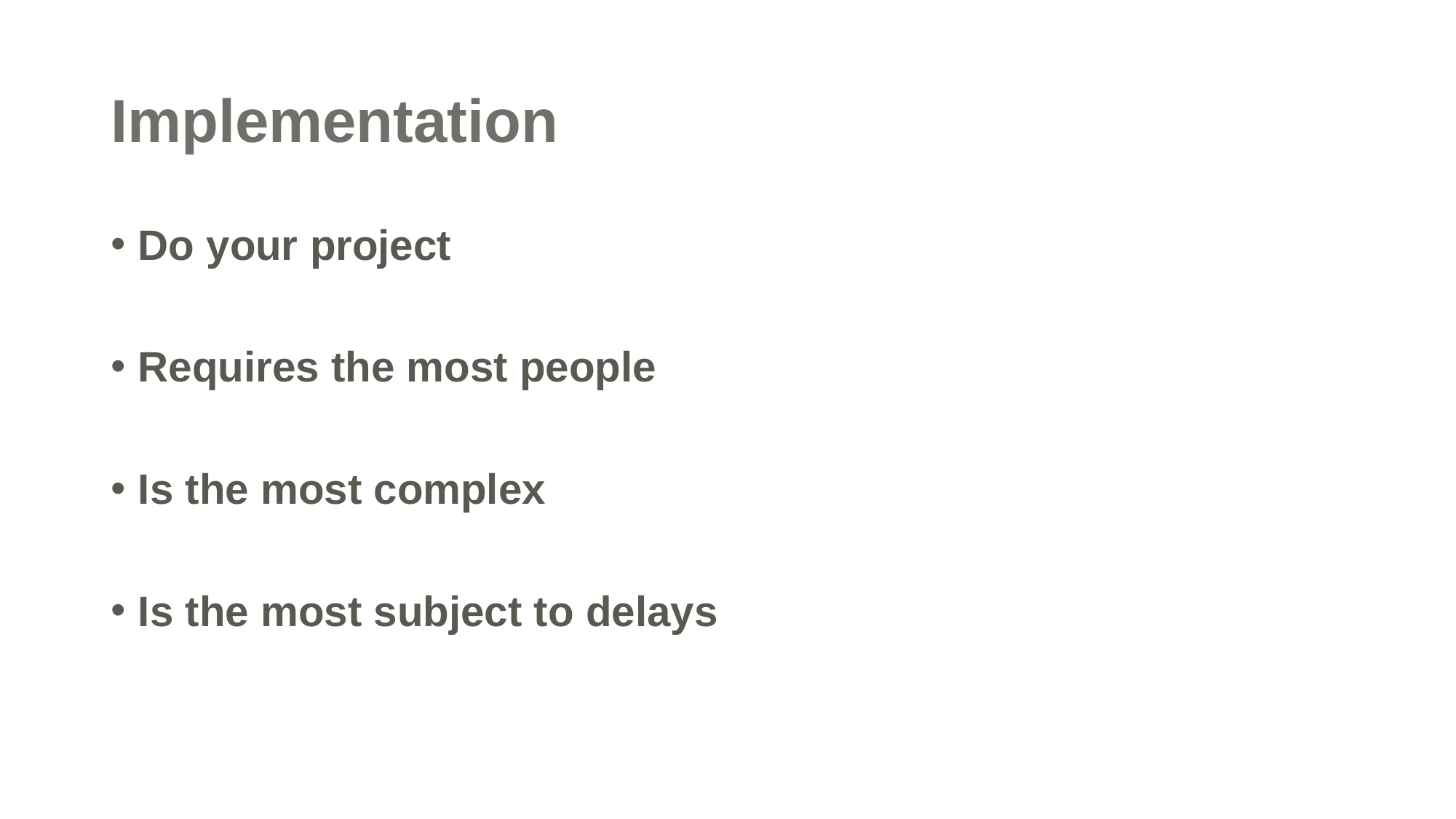

# Implementation
Do your project

Requires the most people

Is the most complex

Is the most subject to delays